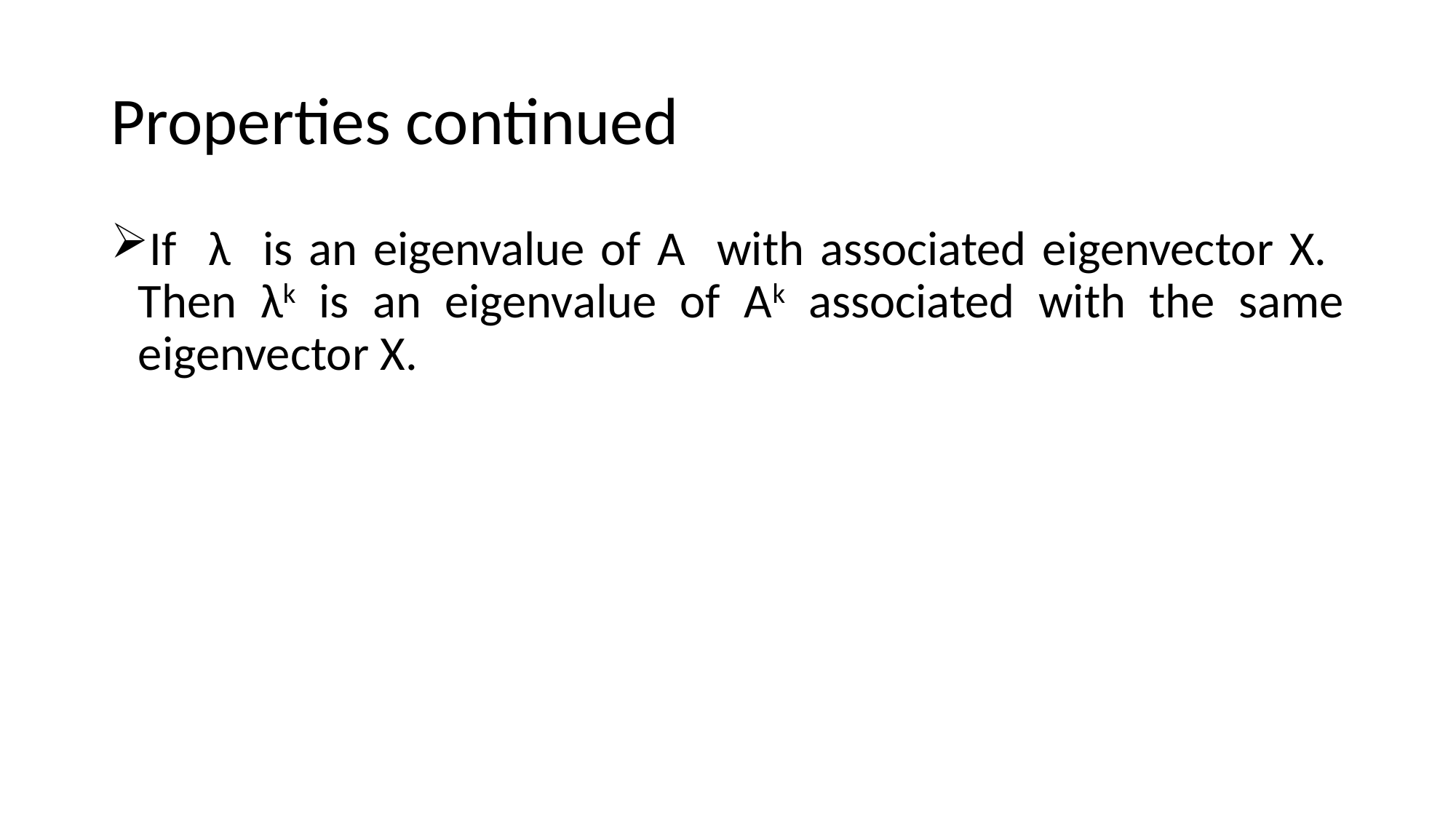

# Properties continued
If  λ  is an eigenvalue of A  with associated eigenvector X.  Then λk is an eigenvalue of Ak associated with the same eigenvector X.